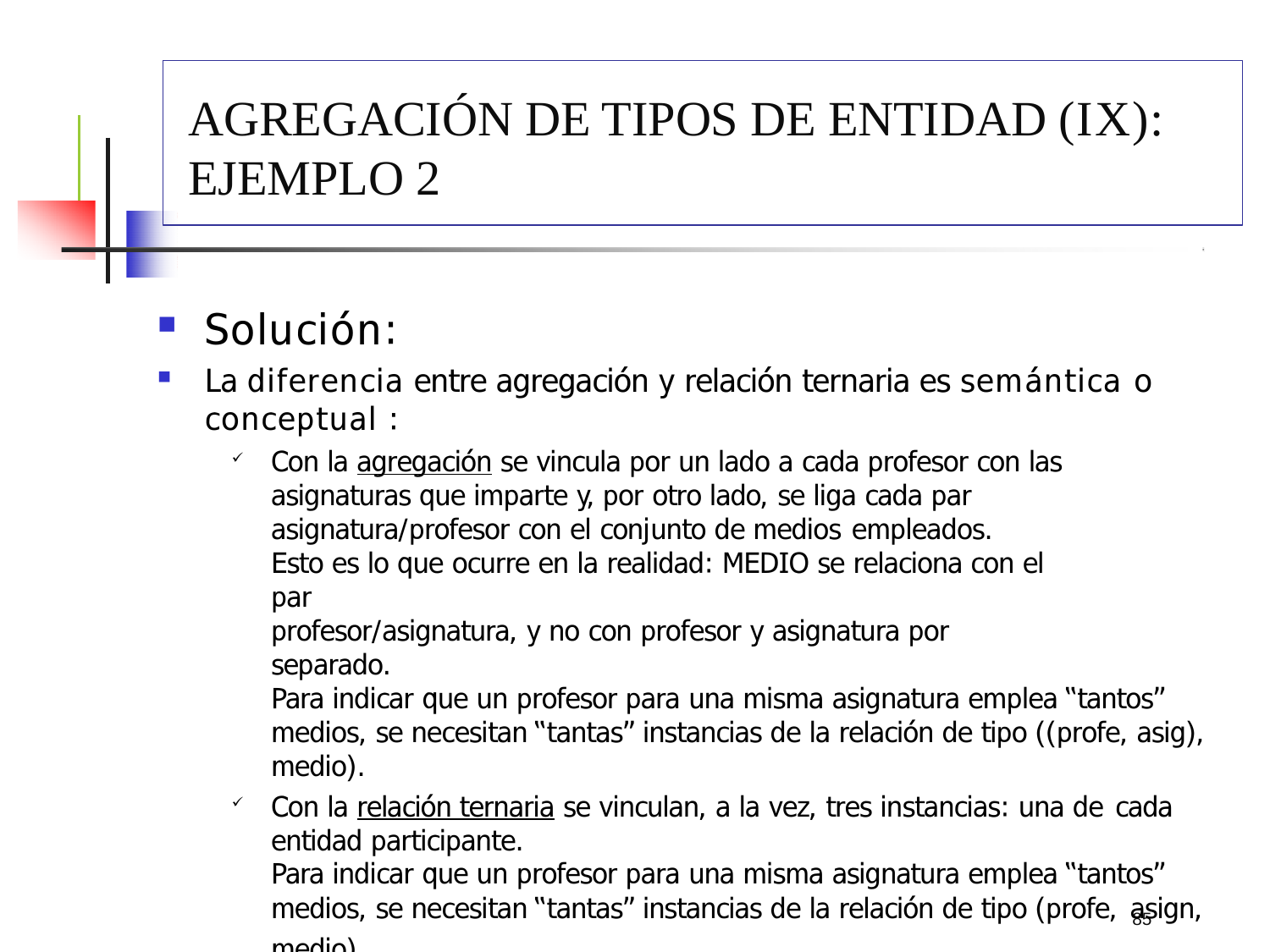

# Agregación de tipos de entidad (ix): Ejemplo 2

Solución:
La diferencia entre agregación y relación ternaria es semántica o
conceptual :
Con la agregación se vincula por un lado a cada profesor con las  asignaturas que imparte y, por otro lado, se liga cada par  asignatura/profesor con el conjunto de medios empleados.
Esto es lo que ocurre en la realidad: MEDIO se relaciona con el par
profesor/asignatura, y no con profesor y asignatura por separado.
Para indicar que un profesor para una misma asignatura emplea “tantos”  medios, se necesitan “tantas” instancias de la relación de tipo ((profe, asig),  medio).
Con la relación ternaria se vinculan, a la vez, tres instancias: una de cada
entidad participante.
Para indicar que un profesor para una misma asignatura emplea “tantos”  medios, se necesitan “tantas” instancias de la relación de tipo (profe, asign,
medio).
85